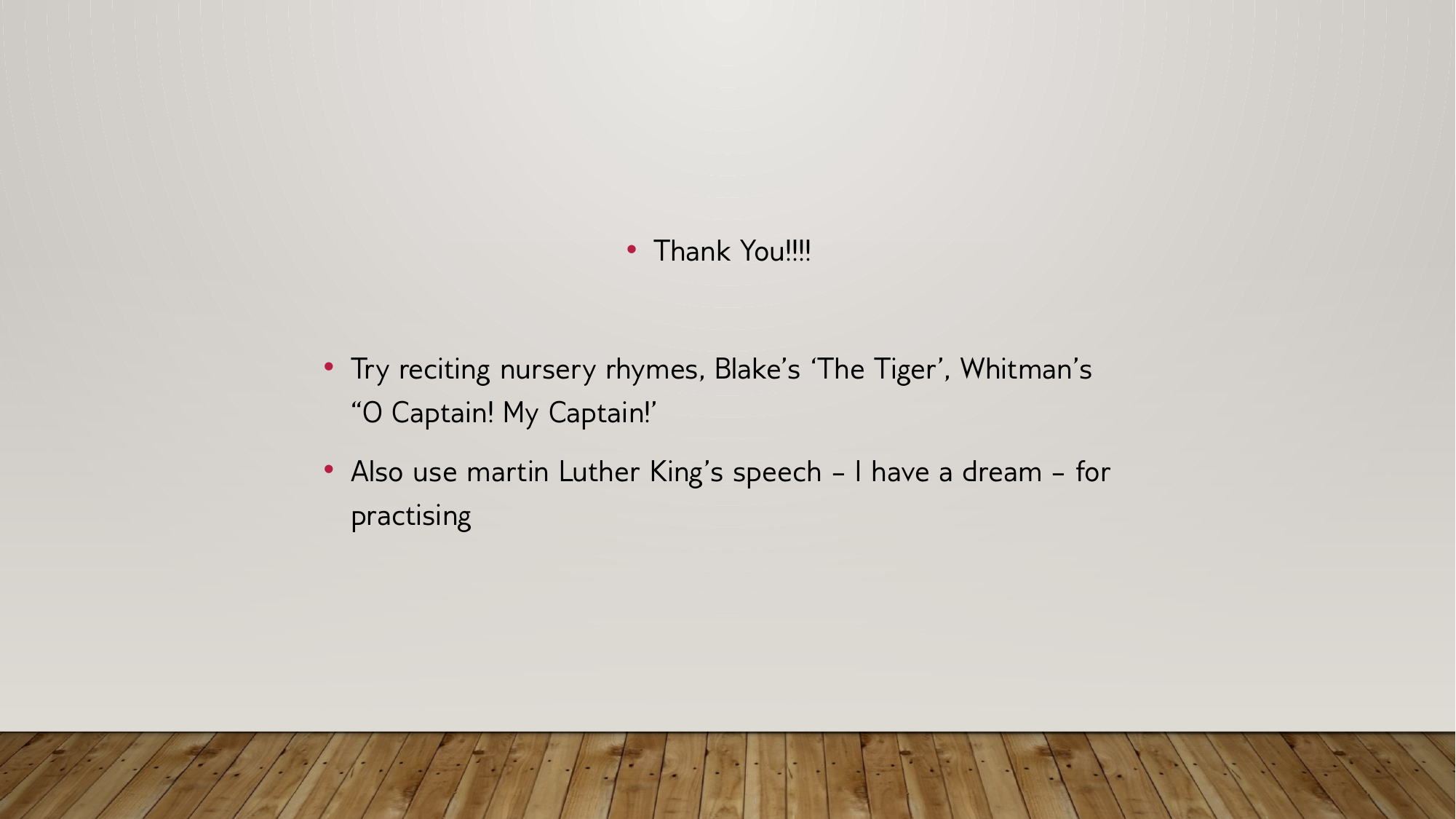

Thank You!!!!

Try reciting nursery rhymes, Blake’s ‘The Tiger’, Whitman’s “O Captain! My Captain!’
Also use martin Luther King’s speech – I have a dream – for practising